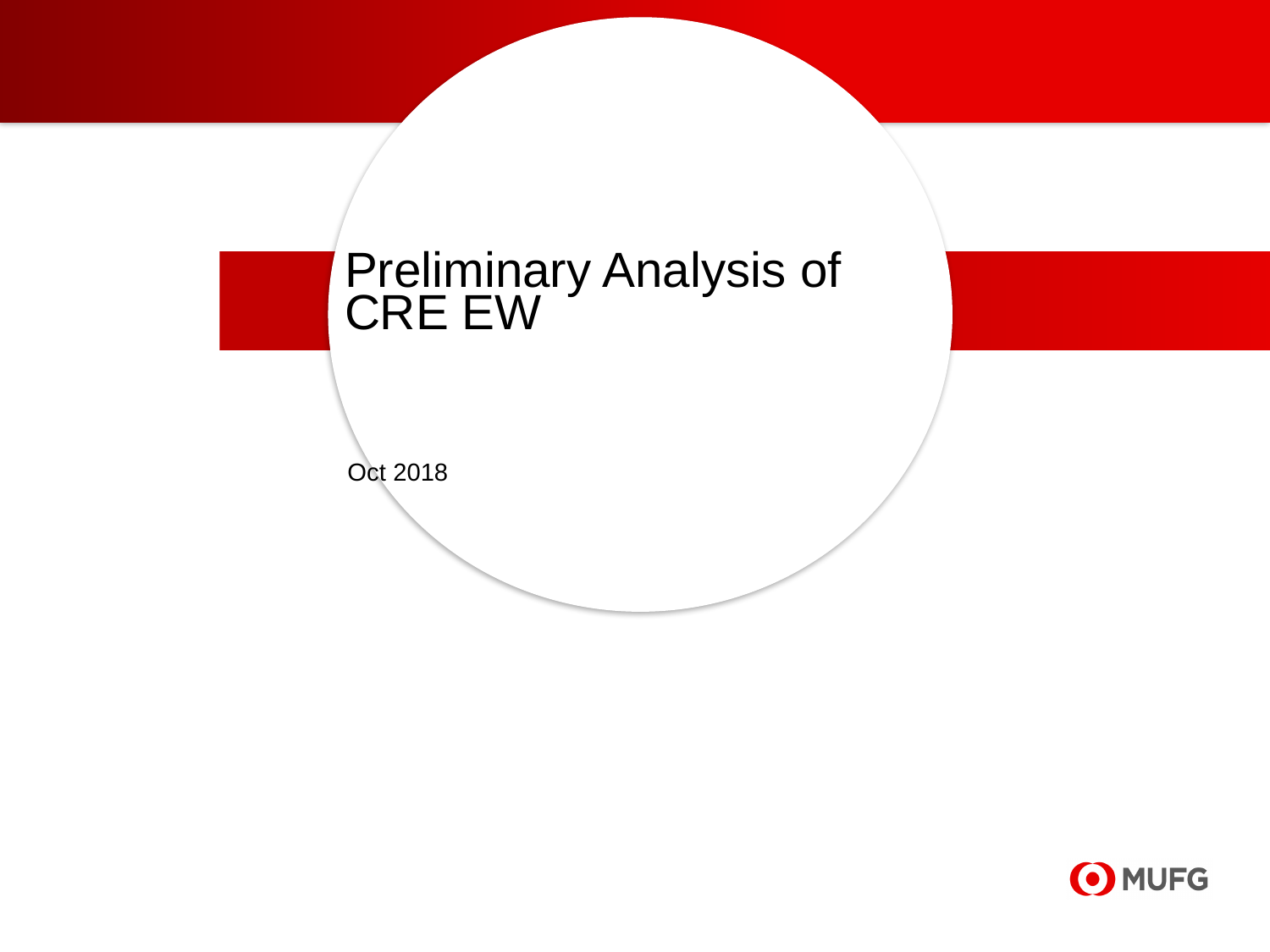

# Preliminary Analysis of CRE EW
Oct 2018